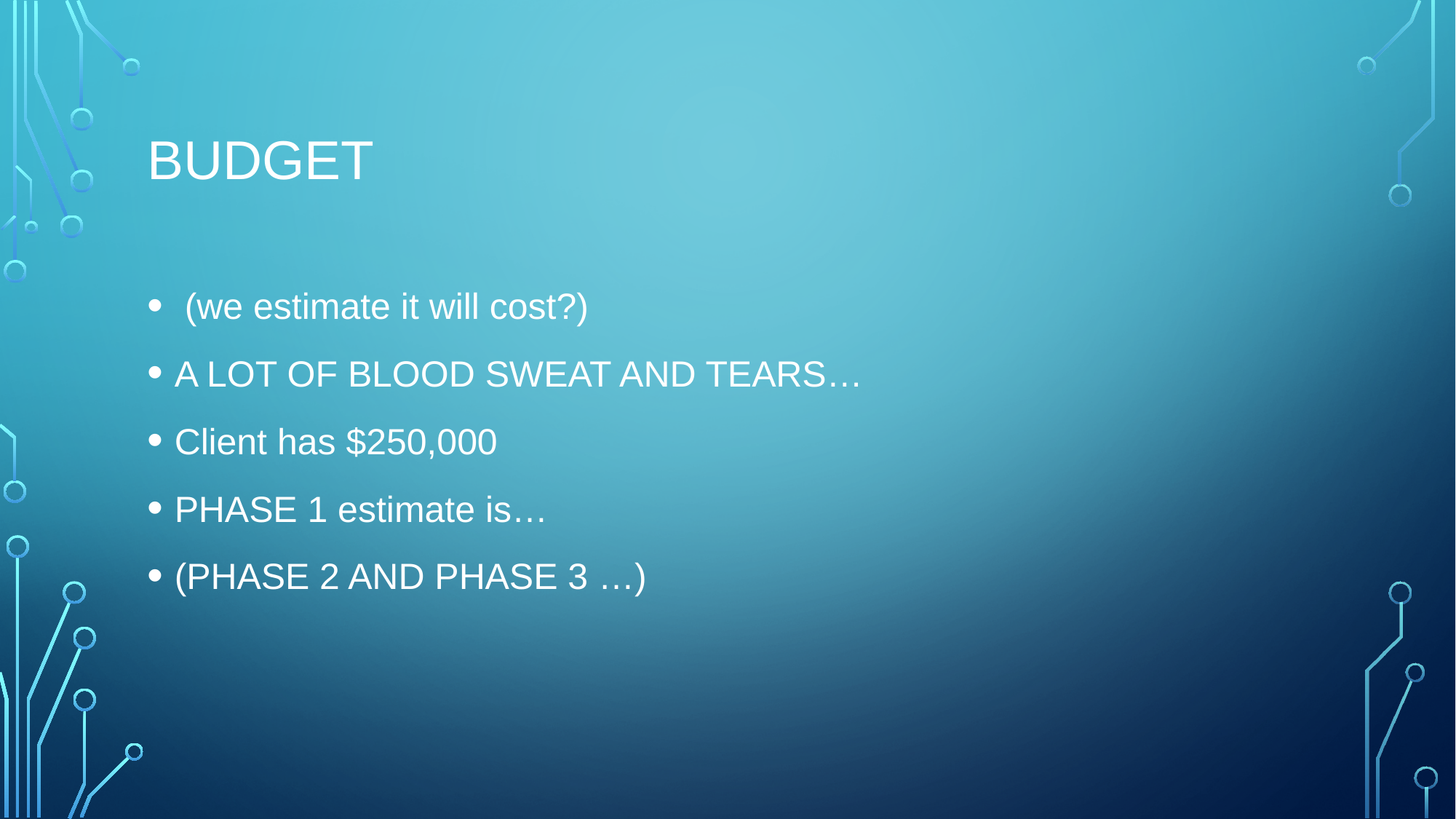

# BUDGET
 (we estimate it will cost?)
A LOT OF BLOOD SWEAT AND TEARS…
Client has $250,000
PHASE 1 estimate is…
(PHASE 2 AND PHASE 3 …)